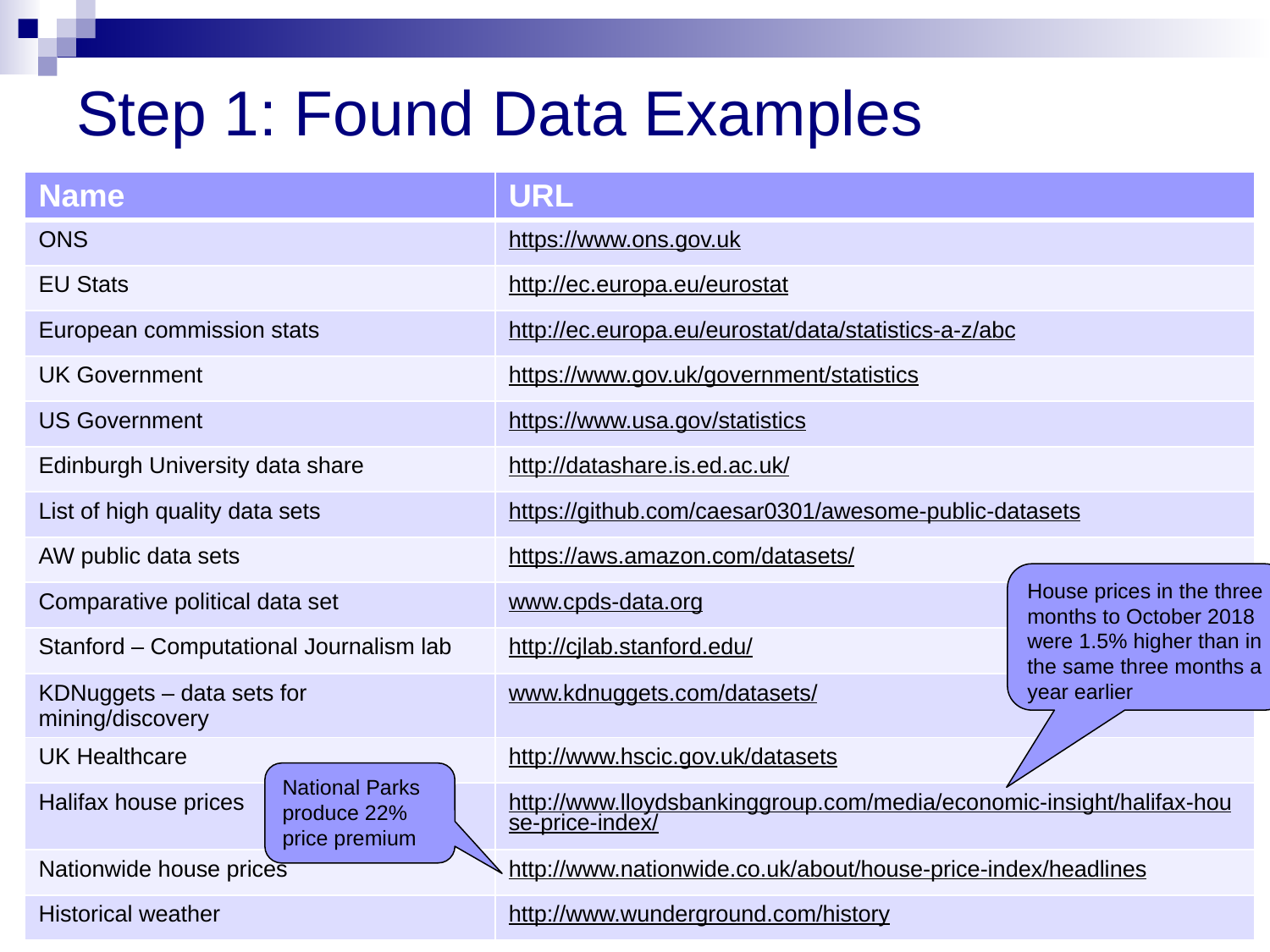

# Step 1: Found Data Examples
| Name | URL |
| --- | --- |
| ONS | https://www.ons.gov.uk |
| EU Stats | http://ec.europa.eu/eurostat |
| European commission stats | http://ec.europa.eu/eurostat/data/statistics-a-z/abc |
| UK Government | https://www.gov.uk/government/statistics |
| US Government | https://www.usa.gov/statistics |
| Edinburgh University data share | http://datashare.is.ed.ac.uk/ |
| List of high quality data sets | https://github.com/caesar0301/awesome-public-datasets |
| AW public data sets | https://aws.amazon.com/datasets/ |
| Comparative political data set | www.cpds-data.org |
| Stanford – Computational Journalism lab | http://cjlab.stanford.edu/ |
| KDNuggets – data sets for mining/discovery | www.kdnuggets.com/datasets/ |
| UK Healthcare | http://www.hscic.gov.uk/datasets |
| Halifax house prices | http://www.lloydsbankinggroup.com/media/economic-insight/halifax-house-price-index/ |
| Nationwide house prices | http://www.nationwide.co.uk/about/house-price-index/headlines |
| Historical weather | http://www.wunderground.com/history |
House prices in the three months to October 2018 were 1.5% higher than in the same three months a year earlier
National Parks produce 22% price premium
9